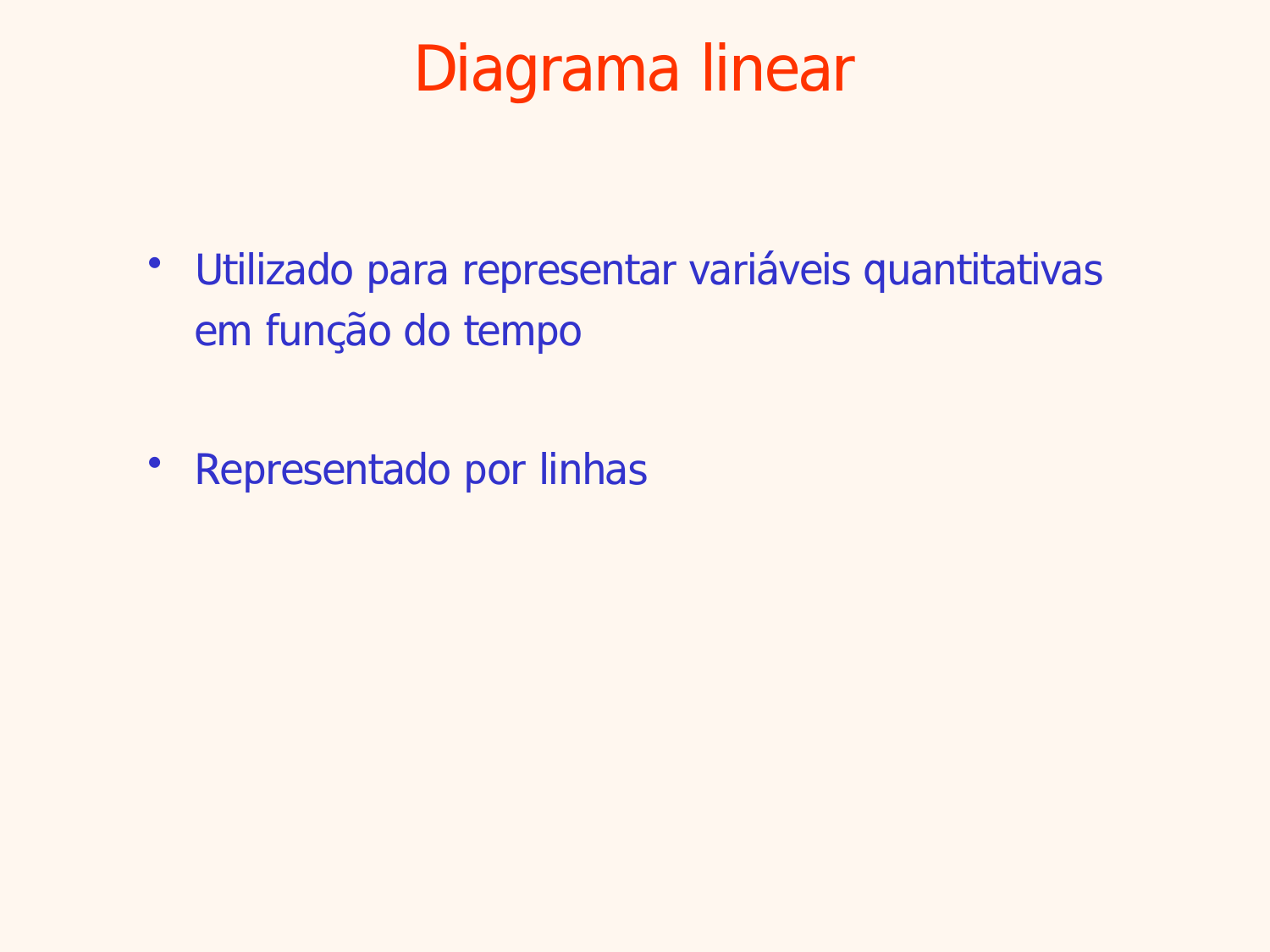

# Diagrama linear
Utilizado para representar variáveis quantitativas em função do tempo

Representado por linhas